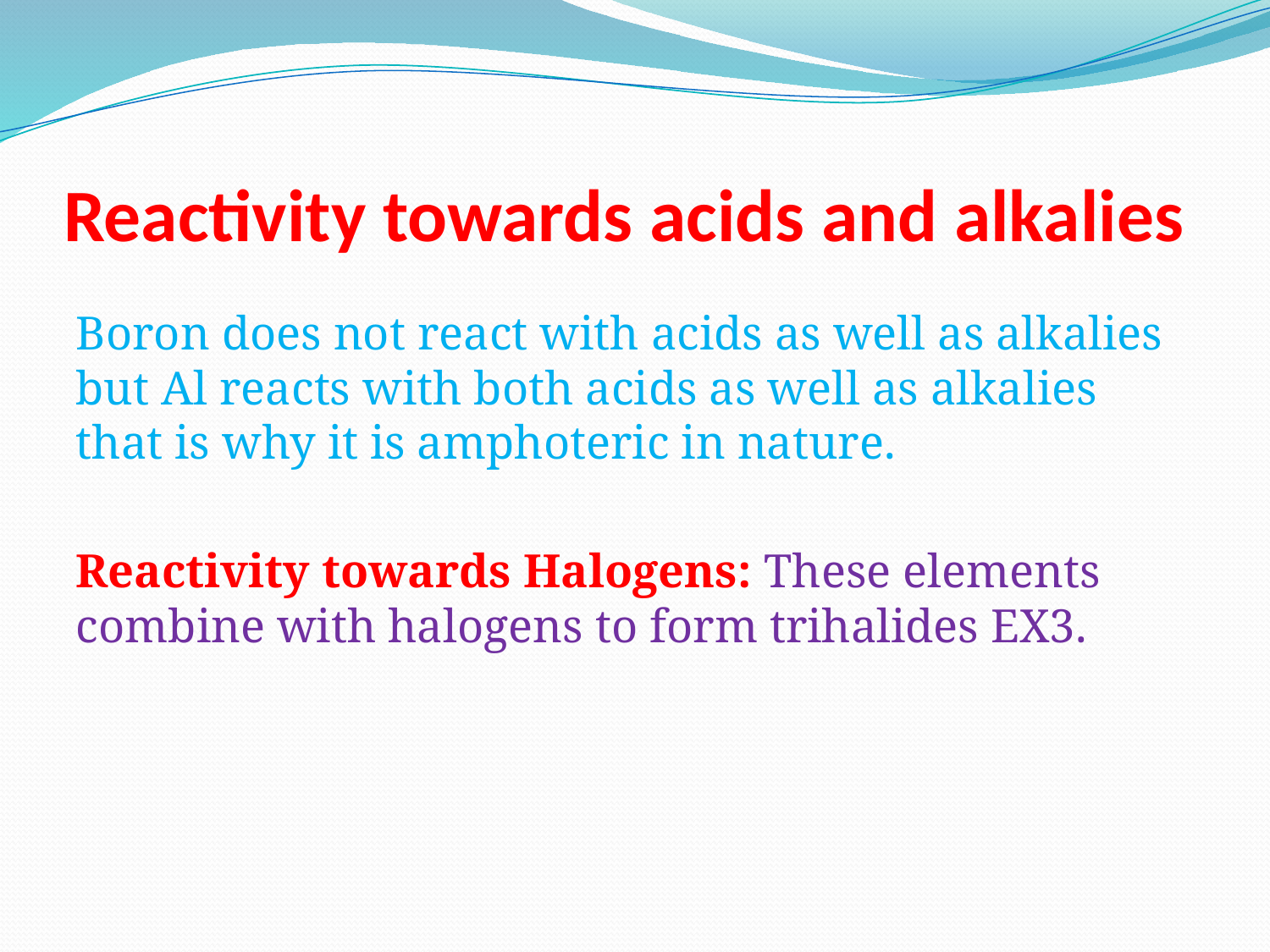

# Reactivity towards acids and alkalies

Boron does not react with acids as well as alkalies but Al reacts with both acids as well as alkalies that is why it is amphoteric in nature.

Reactivity towards Halogens: These elements combine with halogens to form trihalides EX3.